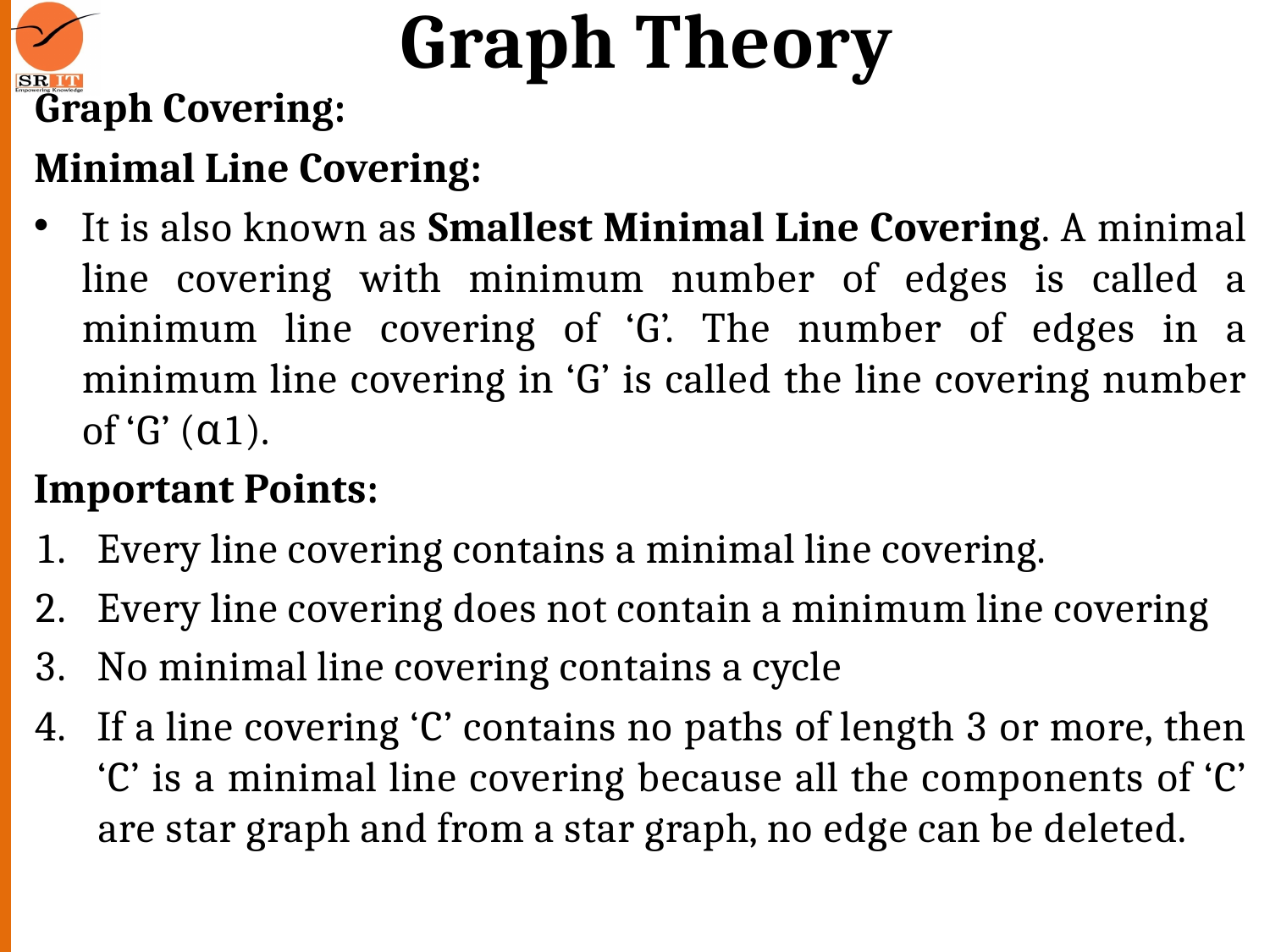

# Graph Theory
Graph Covering:
Minimal Line Covering:
It is also known as Smallest Minimal Line Covering. A minimal line covering with minimum number of edges is called a minimum line covering of ‘G’. The number of edges in a minimum line covering in ‘G’ is called the line covering number of ‘G’ (α1).
Important Points:
Every line covering contains a minimal line covering.
Every line covering does not contain a minimum line covering
No minimal line covering contains a cycle
If a line covering ‘C’ contains no paths of length 3 or more, then ‘C’ is a minimal line covering because all the components of ‘C’ are star graph and from a star graph, no edge can be deleted.